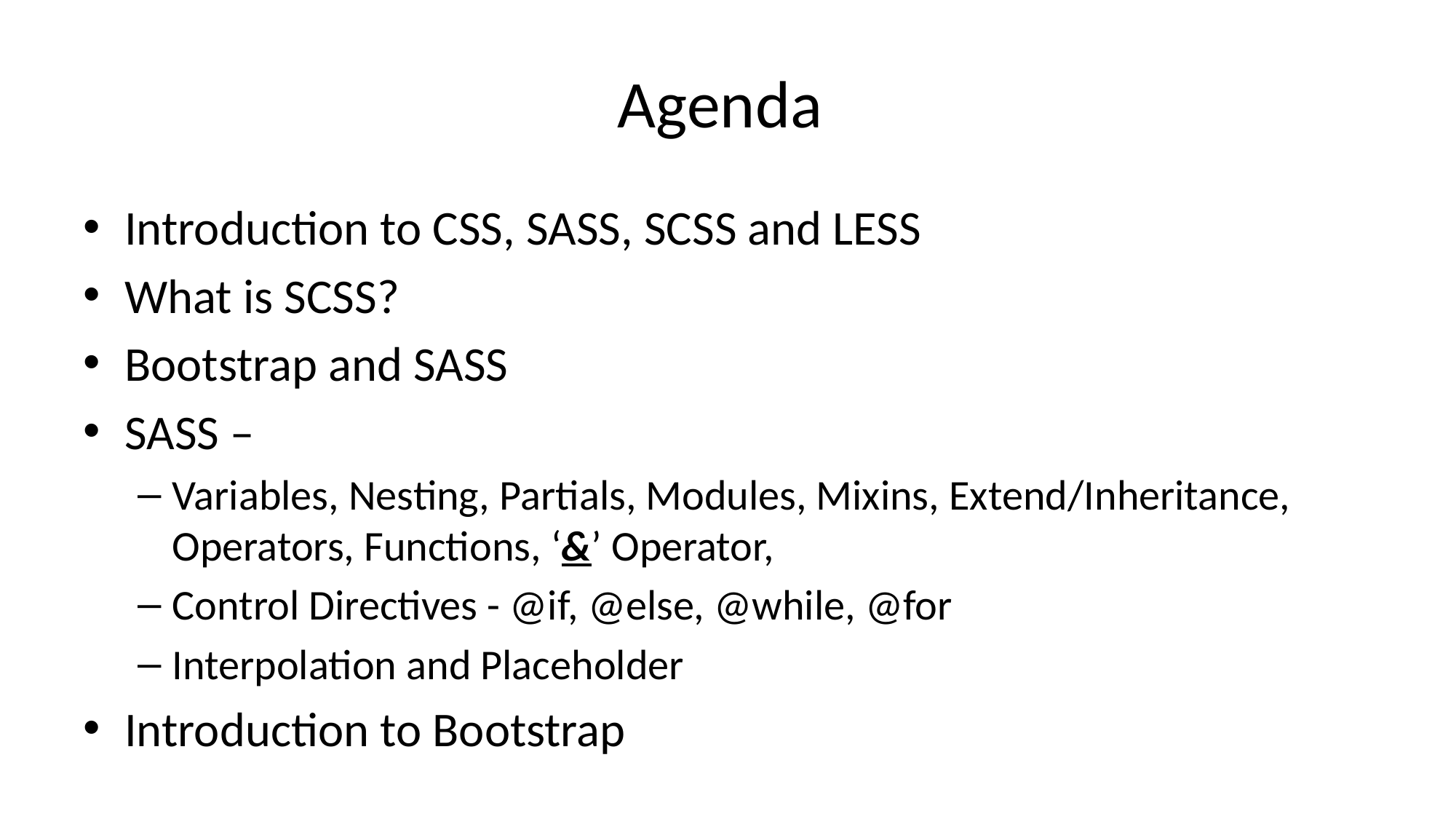

# Agenda
Introduction to CSS, SASS, SCSS and LESS
What is SCSS?
Bootstrap and SASS
SASS –
Variables, Nesting, Partials, Modules, Mixins, Extend/Inheritance, Operators, Functions, ‘&’ Operator,
Control Directives - @if, @else, @while, @for
Interpolation and Placeholder
Introduction to Bootstrap